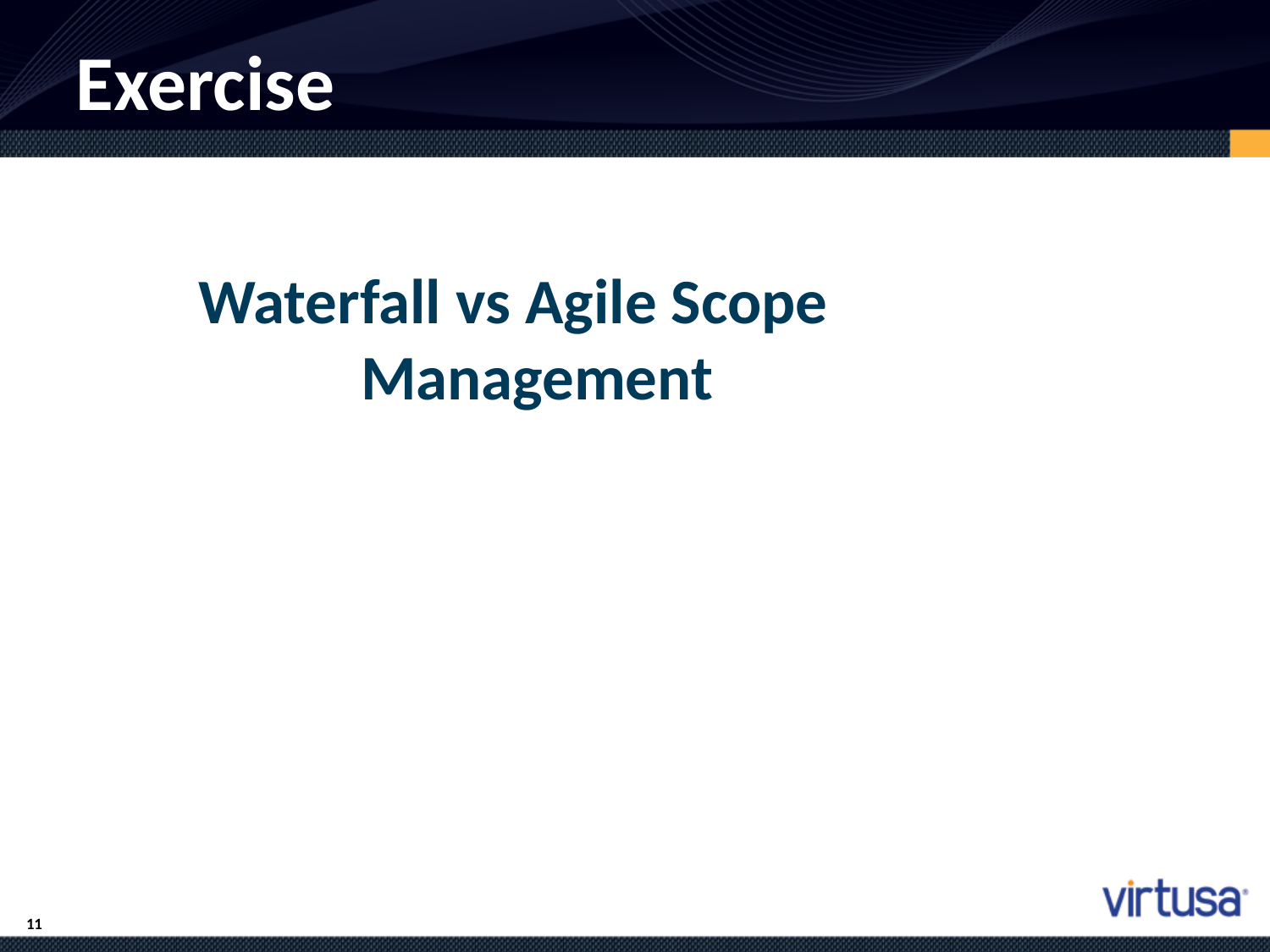

# Exercise
Waterfall vs Agile Scope Management